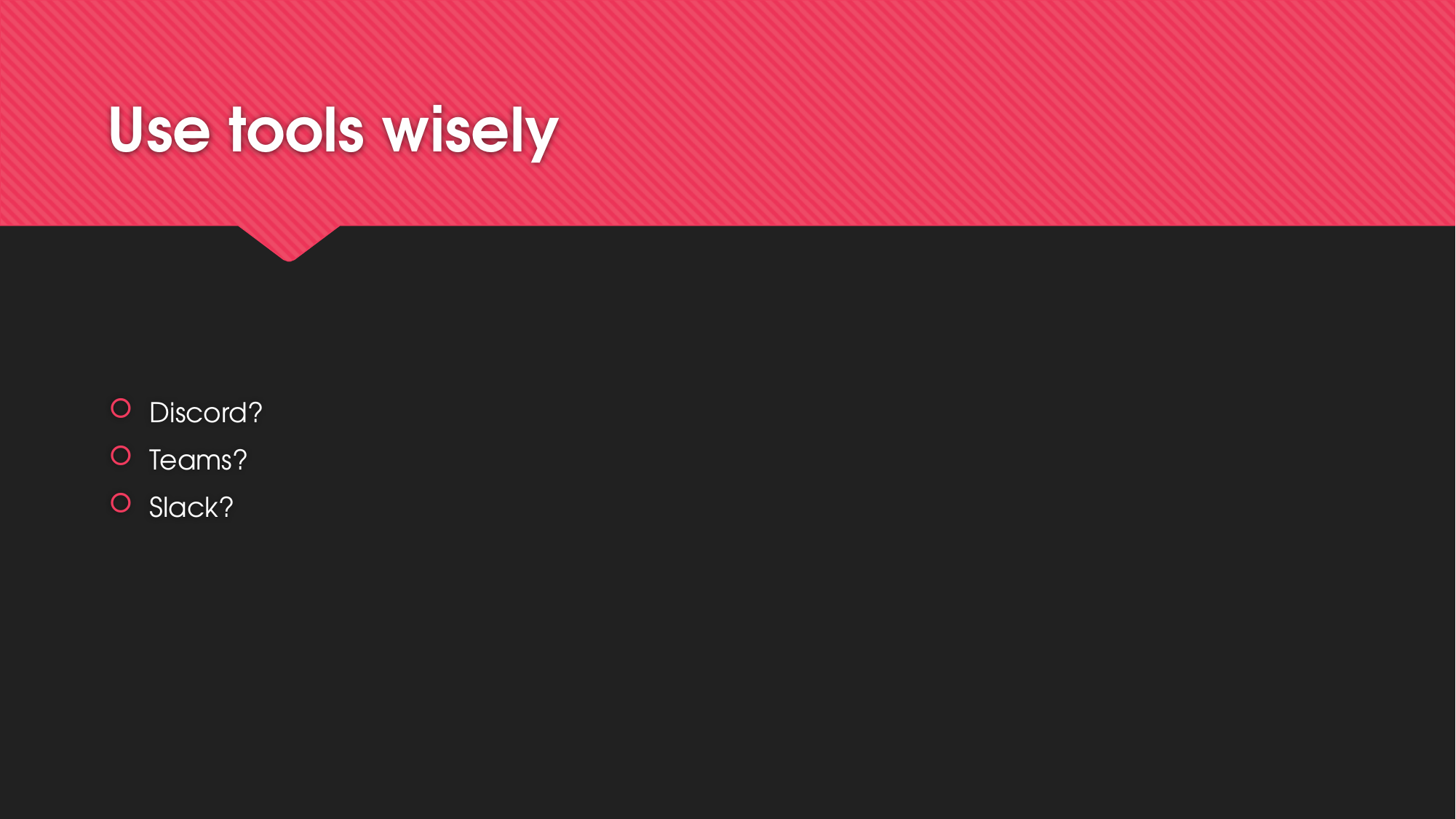

# Use tools wisely
Discord?
Teams?
Slack?